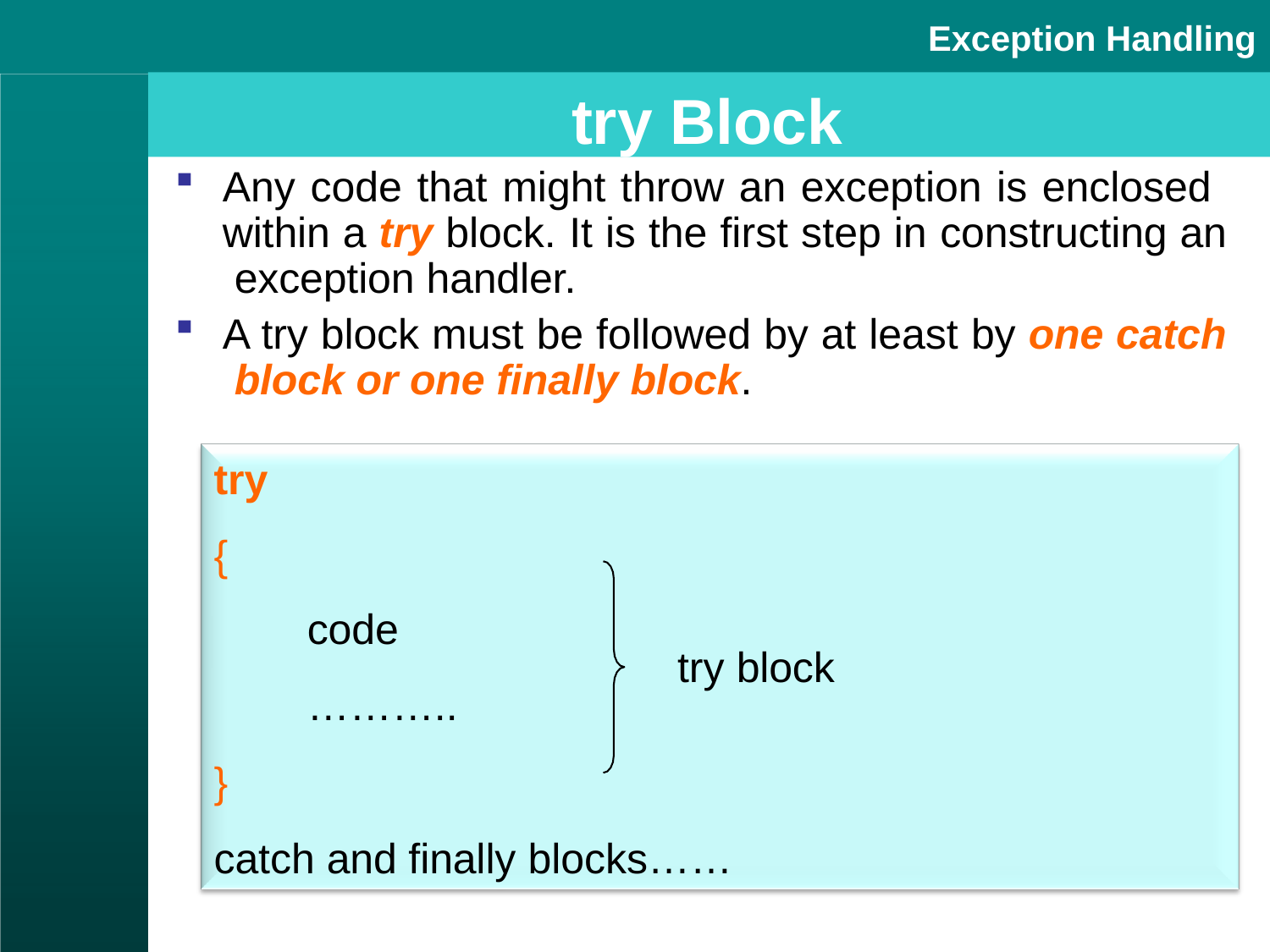

Exception Handling

# try Block

Any code that might throw an exception is enclosed  within a try block. It is the first step in constructing an  exception handler.
A try block must be followed by at least by one catch  block or one finally block.

try
{

code
………..
try block
}
catch and finally blocks……